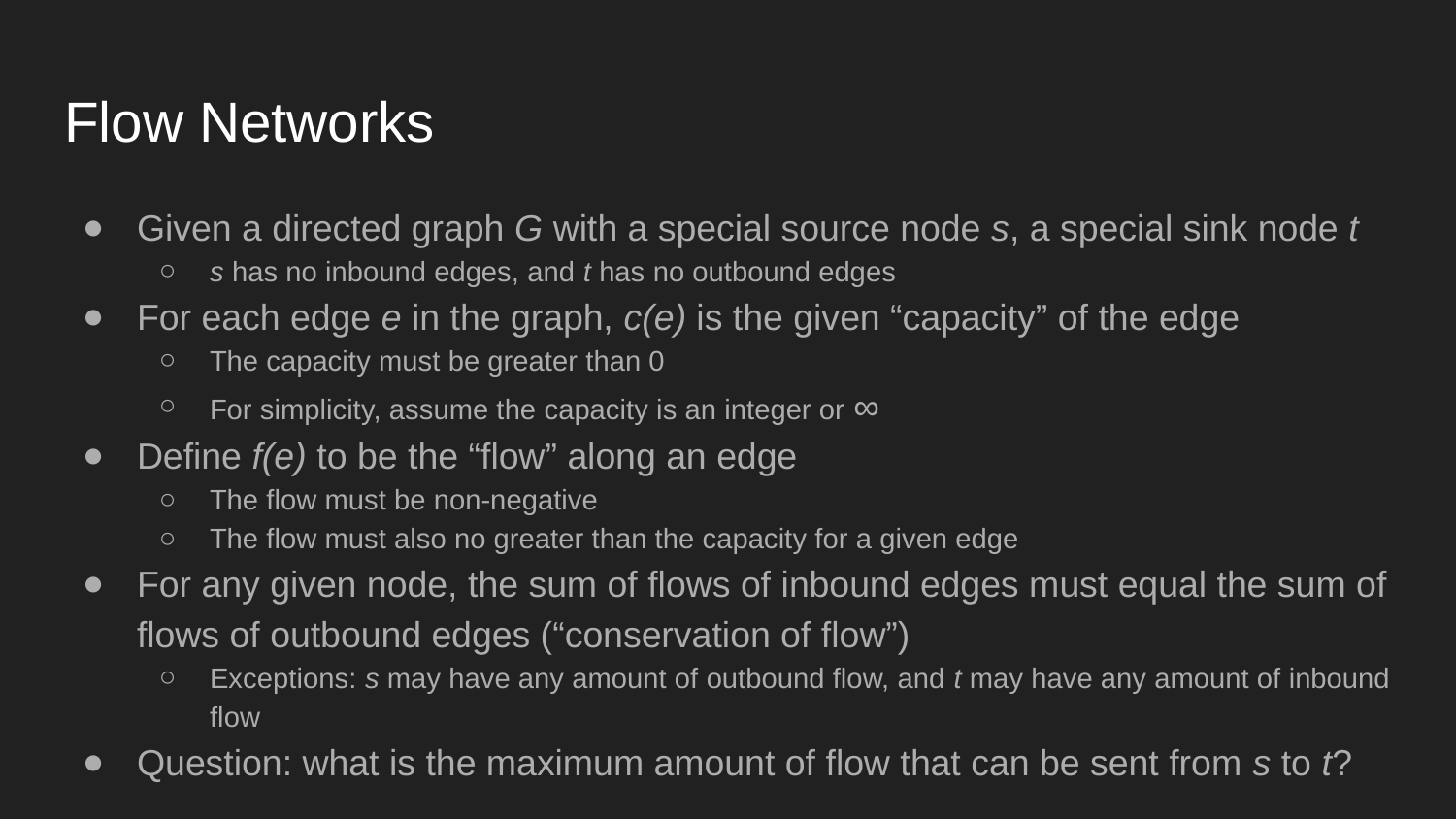

# Flow Networks
Given a directed graph G with a special source node s, a special sink node t
s has no inbound edges, and t has no outbound edges
For each edge e in the graph, c(e) is the given “capacity” of the edge
The capacity must be greater than 0
For simplicity, assume the capacity is an integer or ∞
Define f(e) to be the “flow” along an edge
The flow must be non-negative
The flow must also no greater than the capacity for a given edge
For any given node, the sum of flows of inbound edges must equal the sum of flows of outbound edges (“conservation of flow”)
Exceptions: s may have any amount of outbound flow, and t may have any amount of inbound flow
Question: what is the maximum amount of flow that can be sent from s to t?